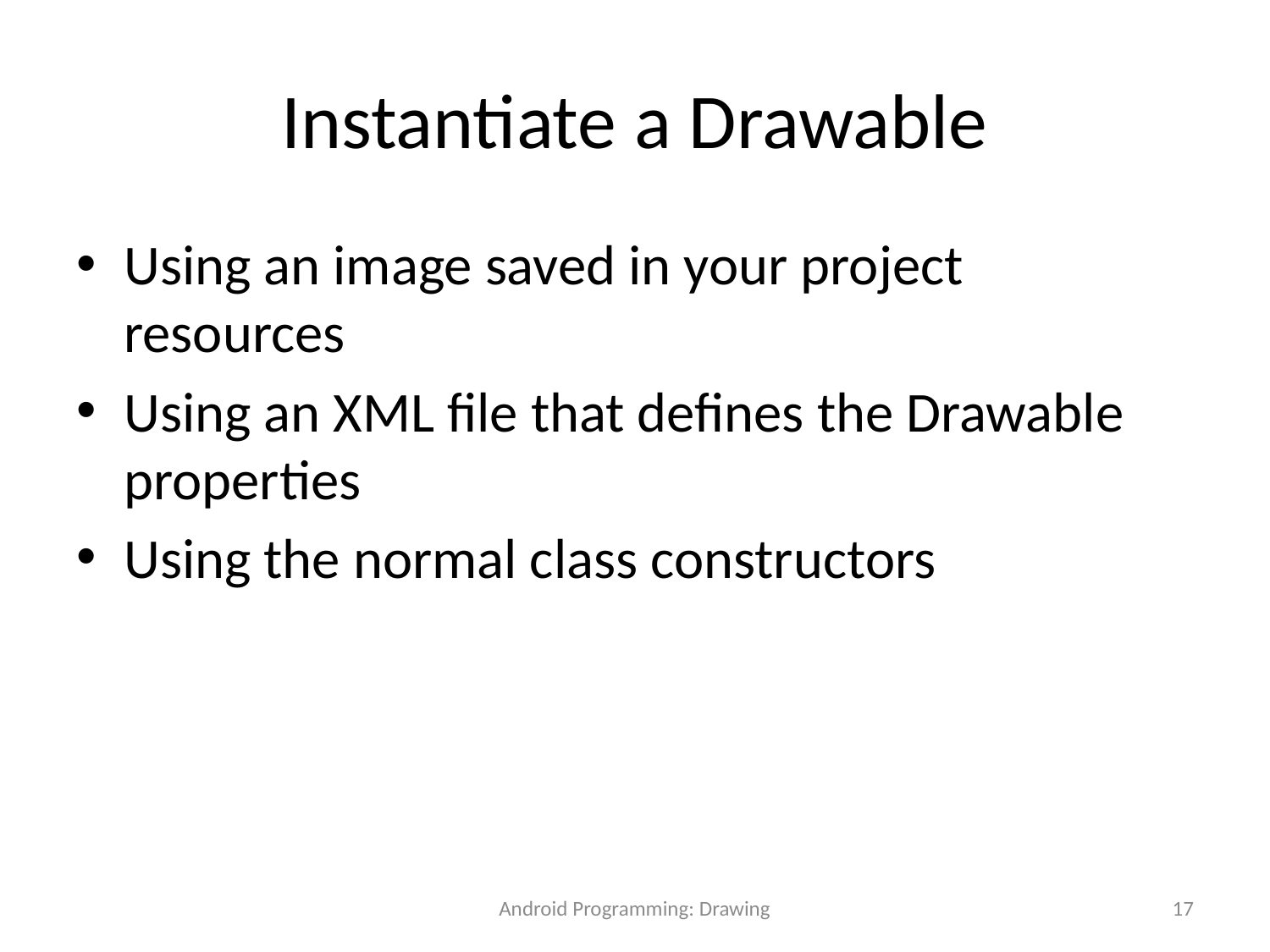

# Instantiate a Drawable
Using an image saved in your project resources
Using an XML file that defines the Drawable properties
Using the normal class constructors
Android Programming: Drawing
17